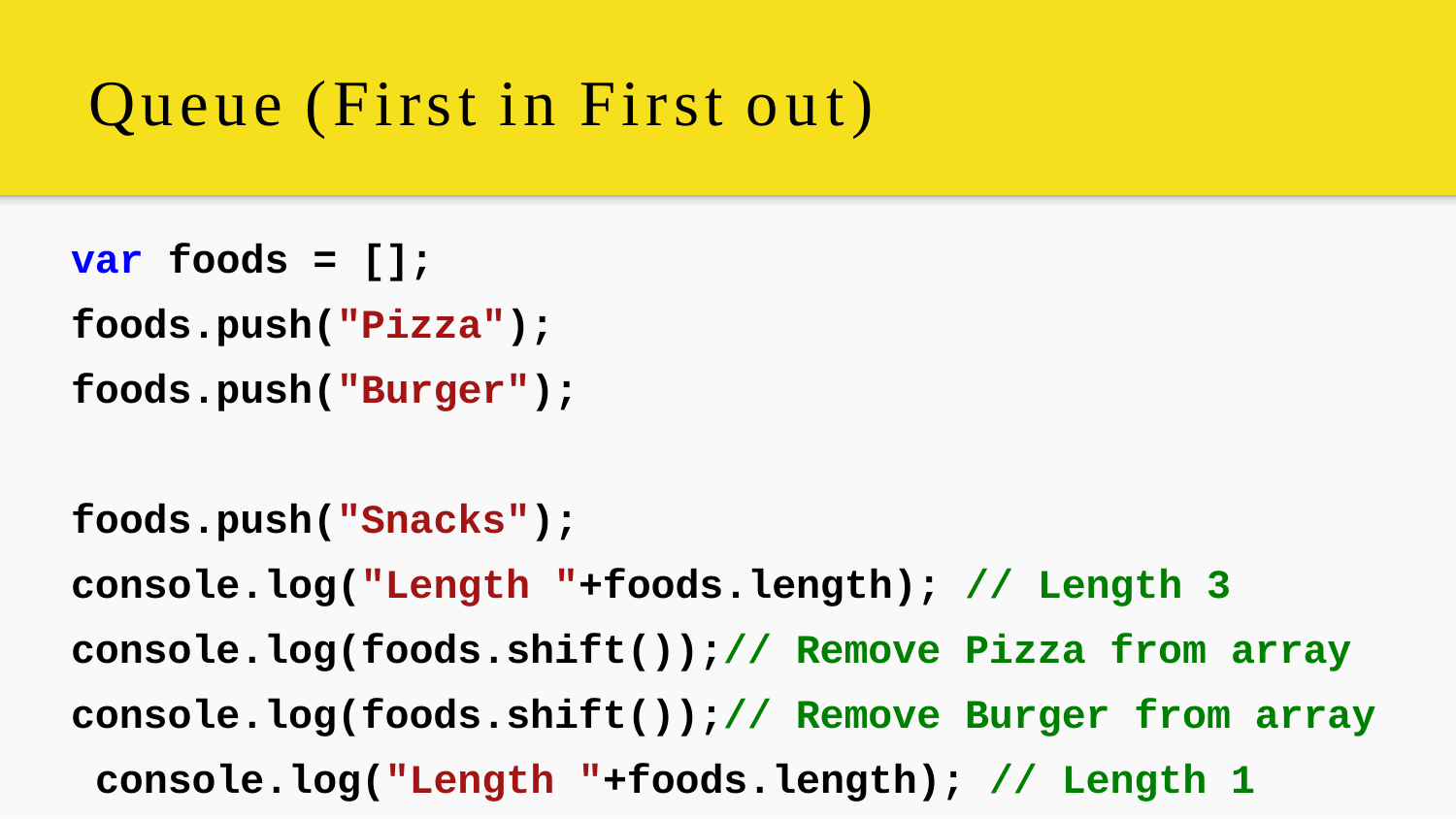

# Queue (First in First out)

var foods = [];  foods.push("Pizza");  foods.push("Burger");  foods.push("Snacks");
console.log("Length "+foods.length); // Length 3  console.log(foods.shift());// Remove Pizza from array  console.log(foods.shift());// Remove Burger from array  console.log("Length "+foods.length); // Length 1